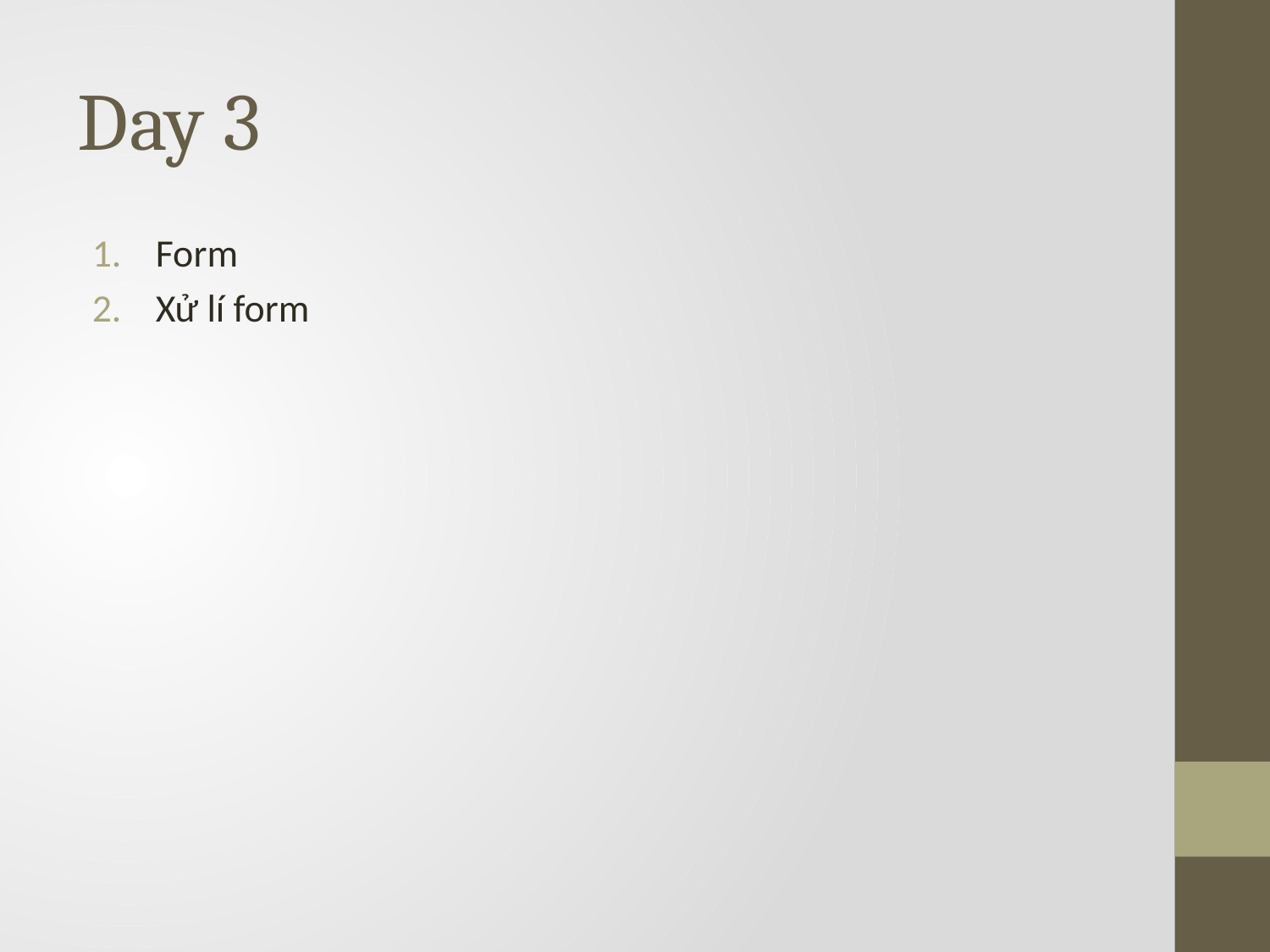

# Day 3
Form
Xử lí form